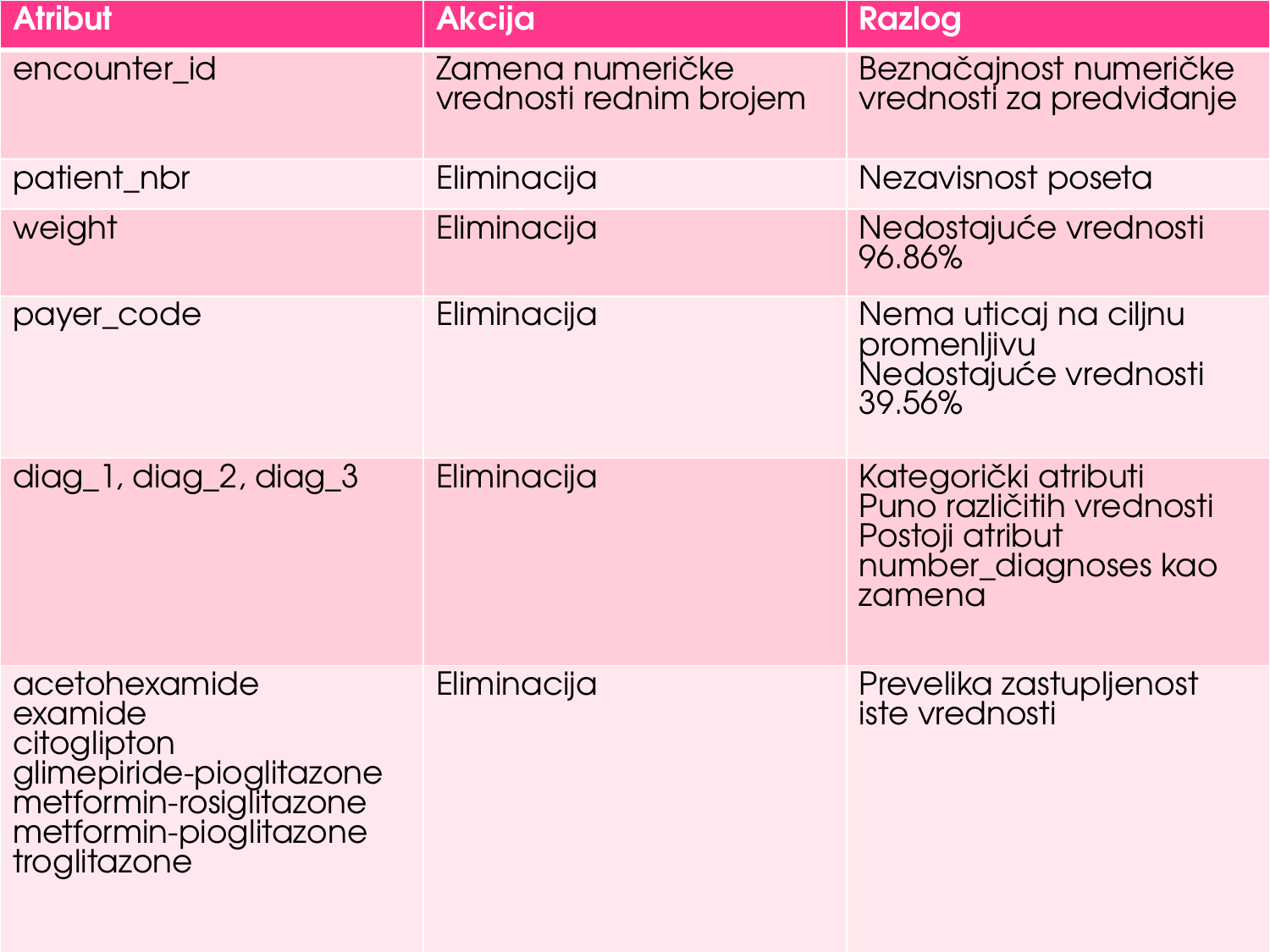

| Atribut | Akcija | Razlog |
| --- | --- | --- |
| encounter\_id | Zamena numeričke vrednosti rednim brojem | Beznačajnost numeričke vrednosti za predviđanje |
| patient\_nbr | Eliminacija | Nezavisnost poseta |
| weight | Eliminacija | Nedostajuće vrednosti 96.86% |
| payer\_code | Eliminacija | Nema uticaj na ciljnu promenljivu Nedostajuće vrednosti 39.56% |
| diag\_1, diag\_2, diag\_3 | Eliminacija | Kategorički atributi Puno različitih vrednosti Postoji atribut number\_diagnoses kao zamena |
| acetohexamide examide citoglipton glimepiride-pioglitazone metformin-rosiglitazone metformin-pioglitazone troglitazone | Eliminacija | Prevelika zastupljenost iste vrednosti |